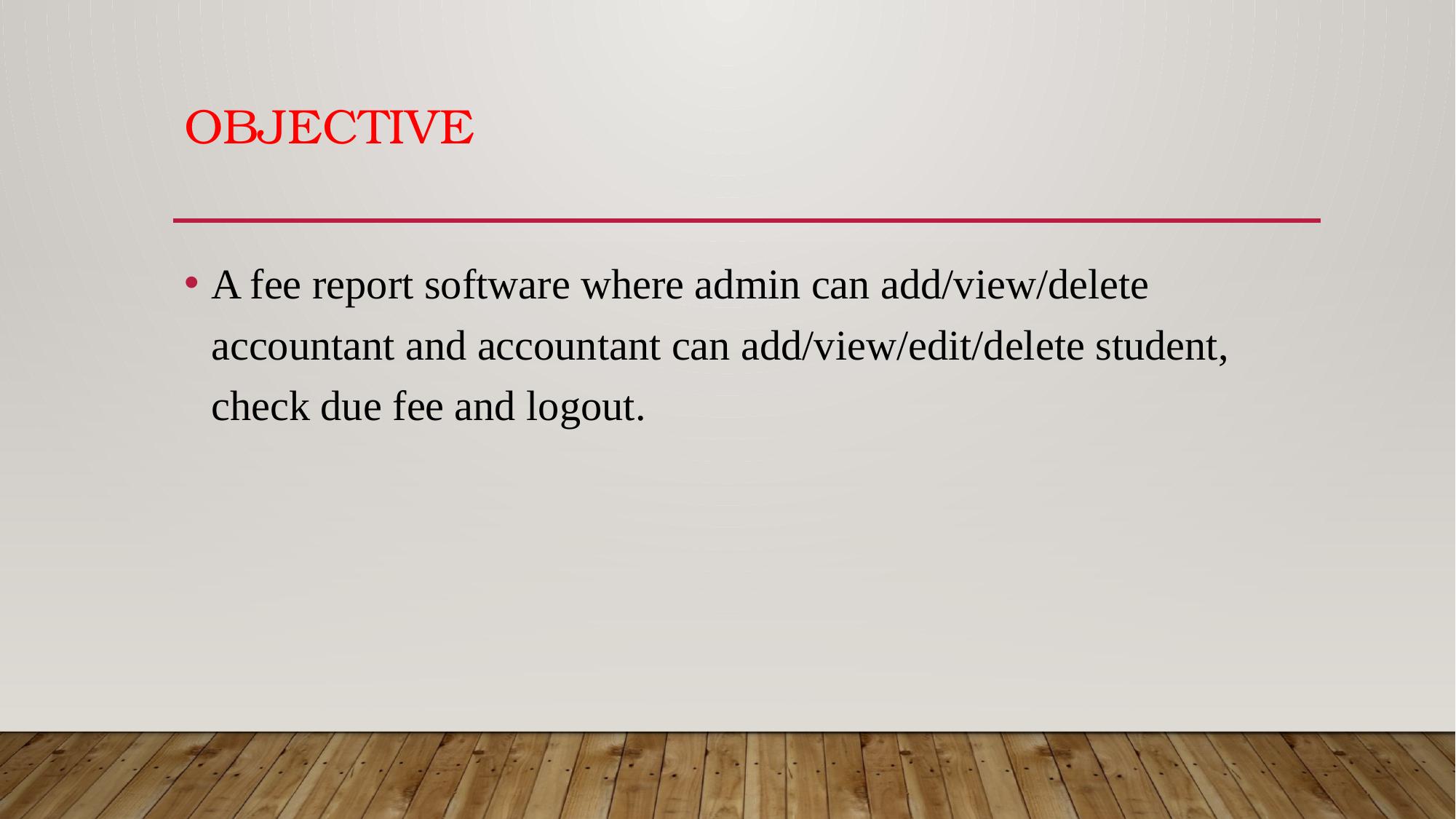

# objective
A fee report software where admin can add/view/delete accountant and accountant can add/view/edit/delete student, check due fee and logout.